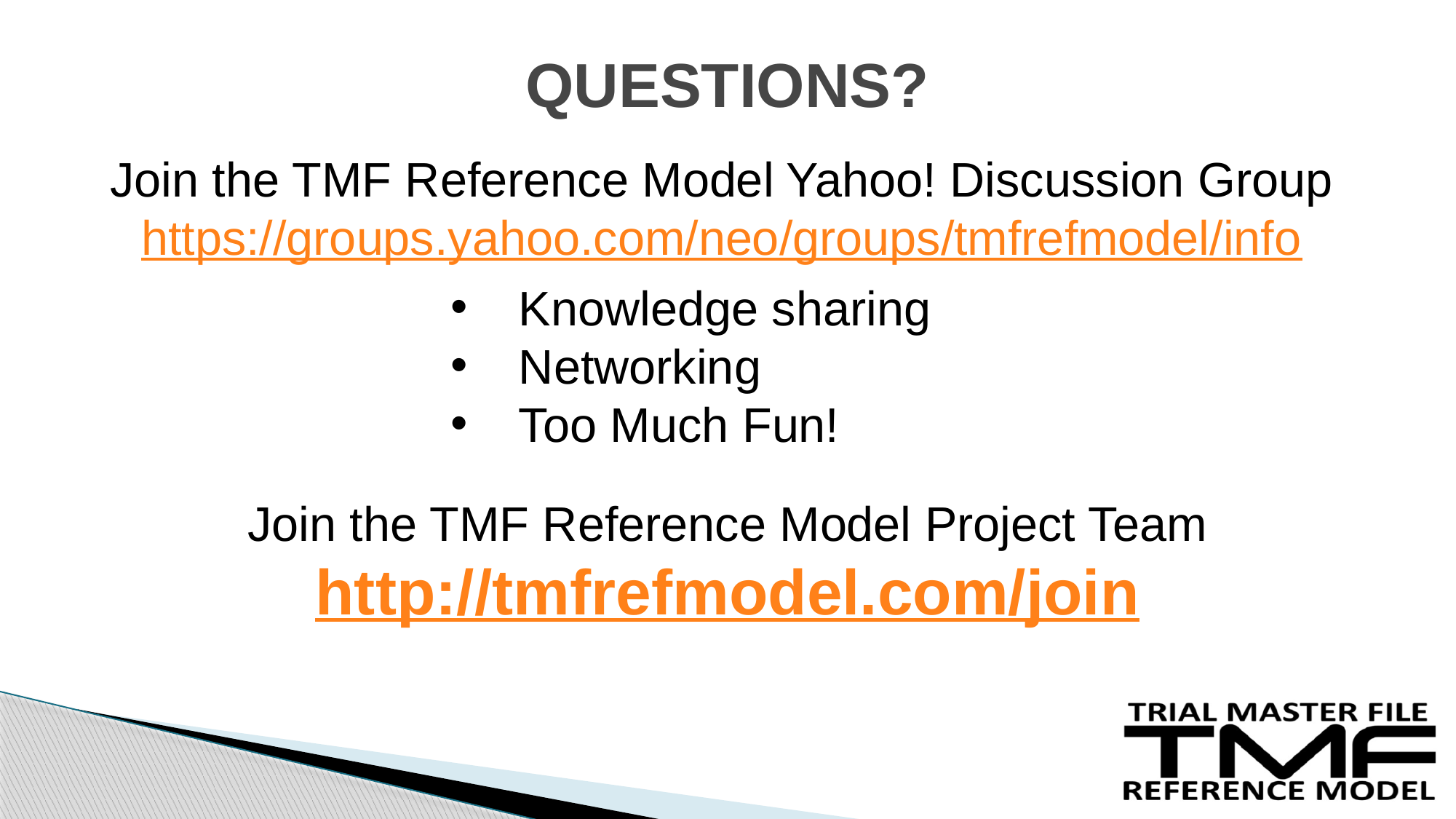

QUESTIONS?
Join the TMF Reference Model Yahoo! Discussion Group
https://groups.yahoo.com/neo/groups/tmfrefmodel/info

Knowledge sharing
Networking
Too Much Fun!
Join the TMF Reference Model Project Team
http://tmfrefmodel.com/join